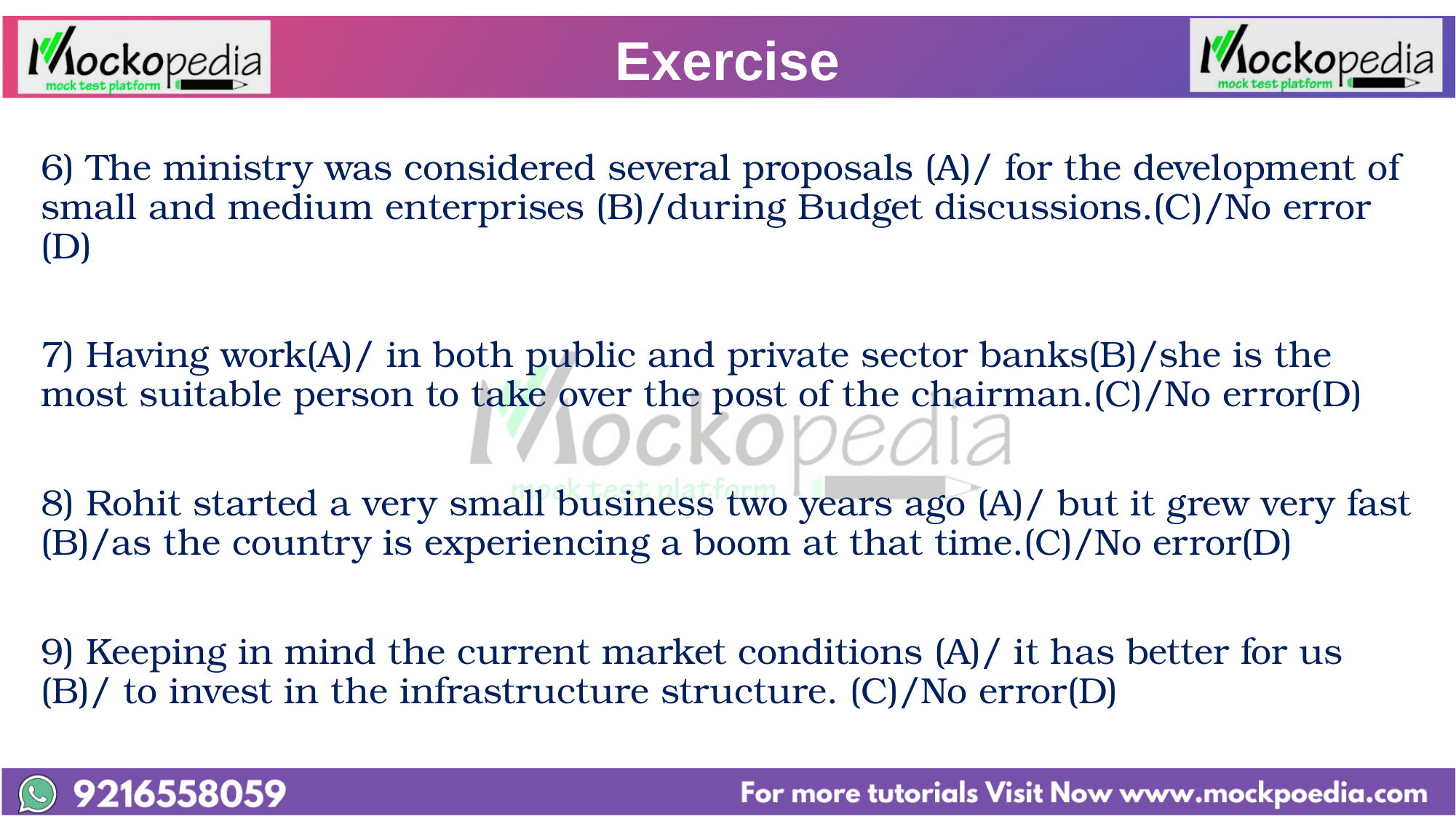

# Exercise
6) The ministry was considered several proposals (A)/ for the development of small and medium enterprises (B)/during Budget discussions.(C)/No error (D)

7) Having work(A)/ in both public and private sector banks(B)/she is the most suitable person to take over the post of the chairman.(C)/No error(D)

8) Rohit started a very small business two years ago (A)/ but it grew very fast (B)/as the country is experiencing a boom at that time.(C)/No error(D)

9) Keeping in mind the current market conditions (A)/ it has better for us (B)/ to invest in the infrastructure structure. (C)/No error(D)